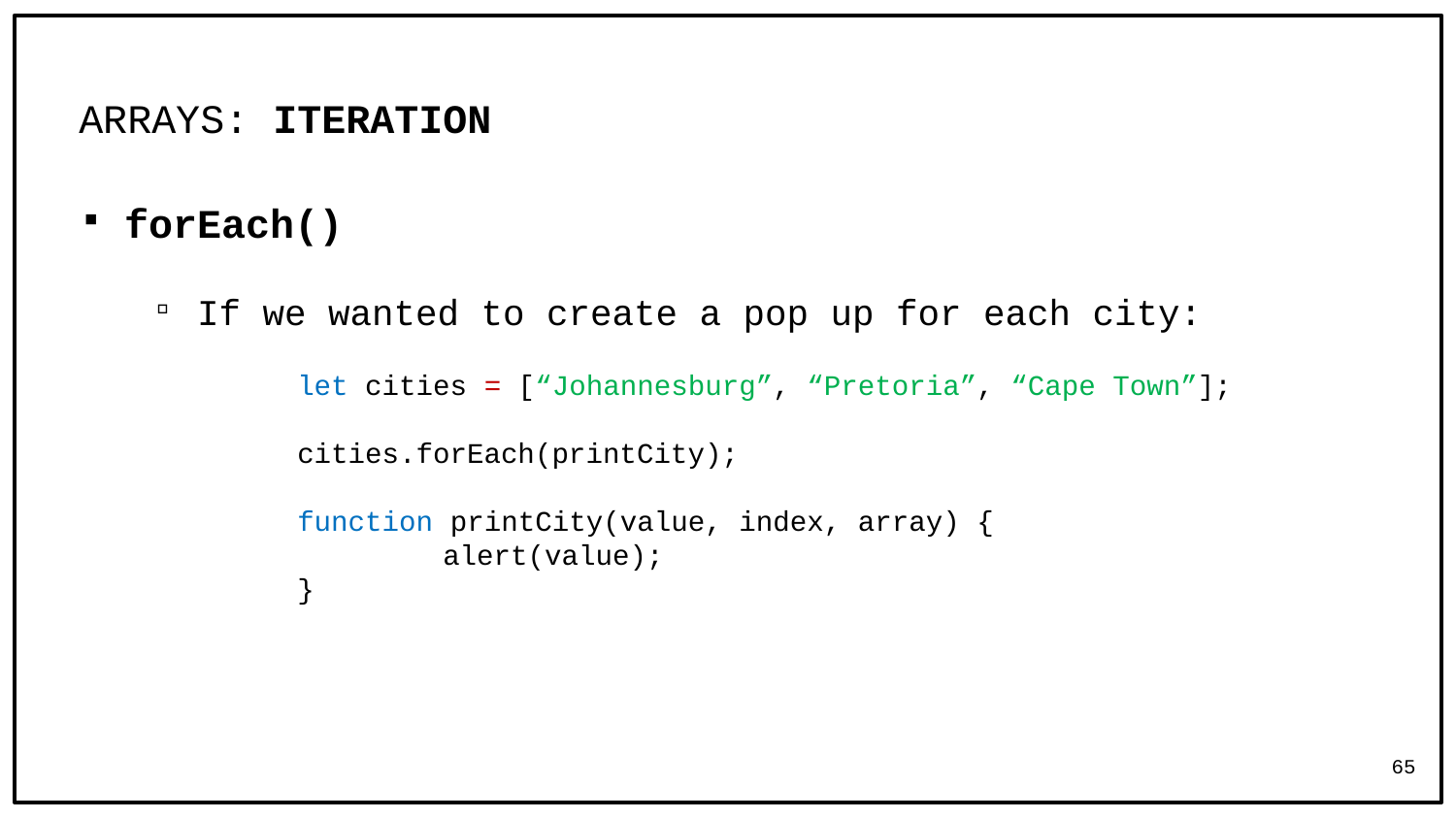

# ARRAYS: ITERATION
forEach()
If we wanted to create a pop up for each city:

	let cities = [“Johannesburg”, “Pretoria”, “Cape Town”];

	cities.forEach(printCity);

	function printCity(value, index, array) {
		alert(value);
	}

65